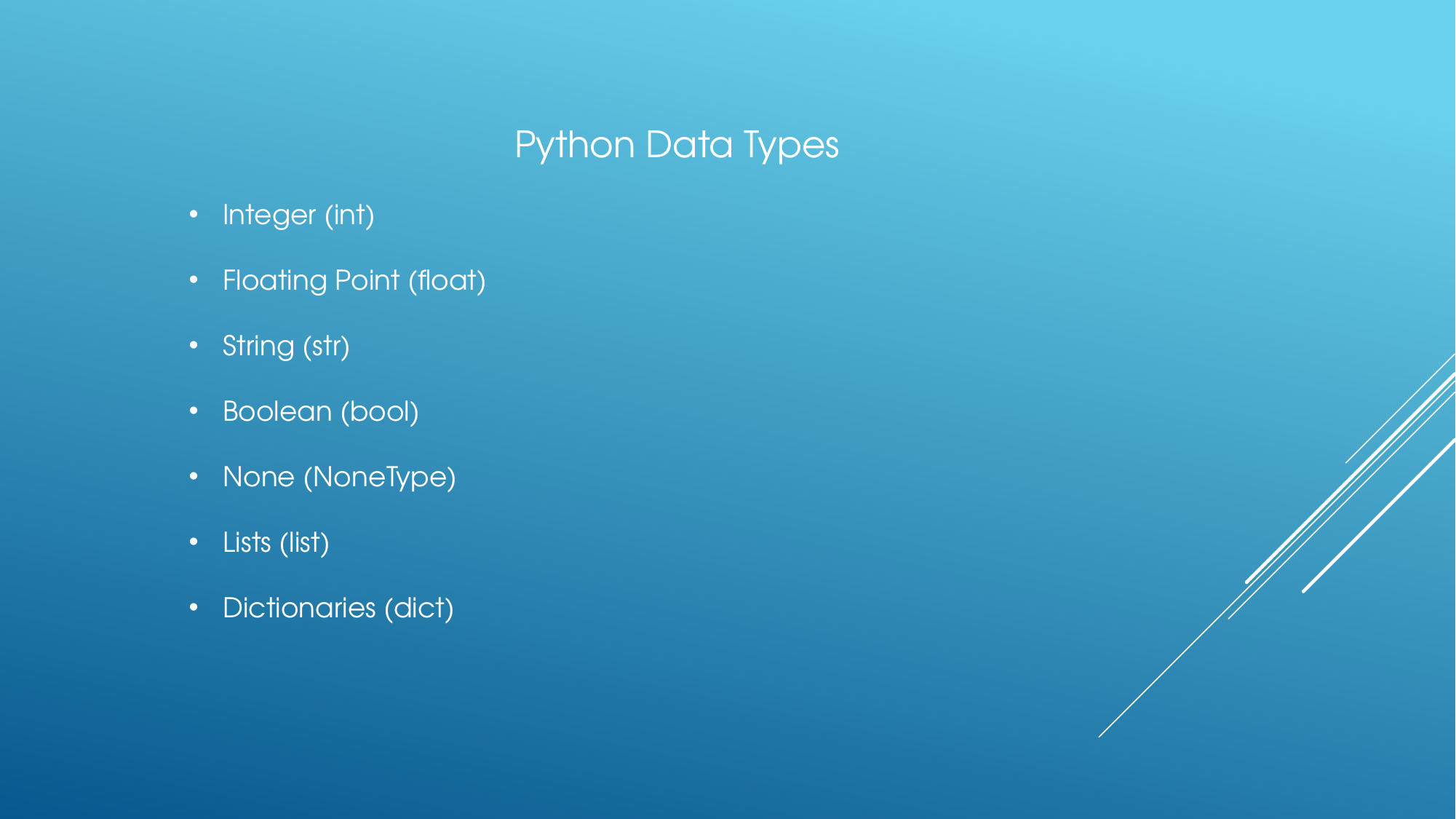

Python Data Types

Integer (int)

Floating Point (float)

String (str)

Boolean (bool)

None (NoneType)

Lists (list)

Dictionaries (dict)